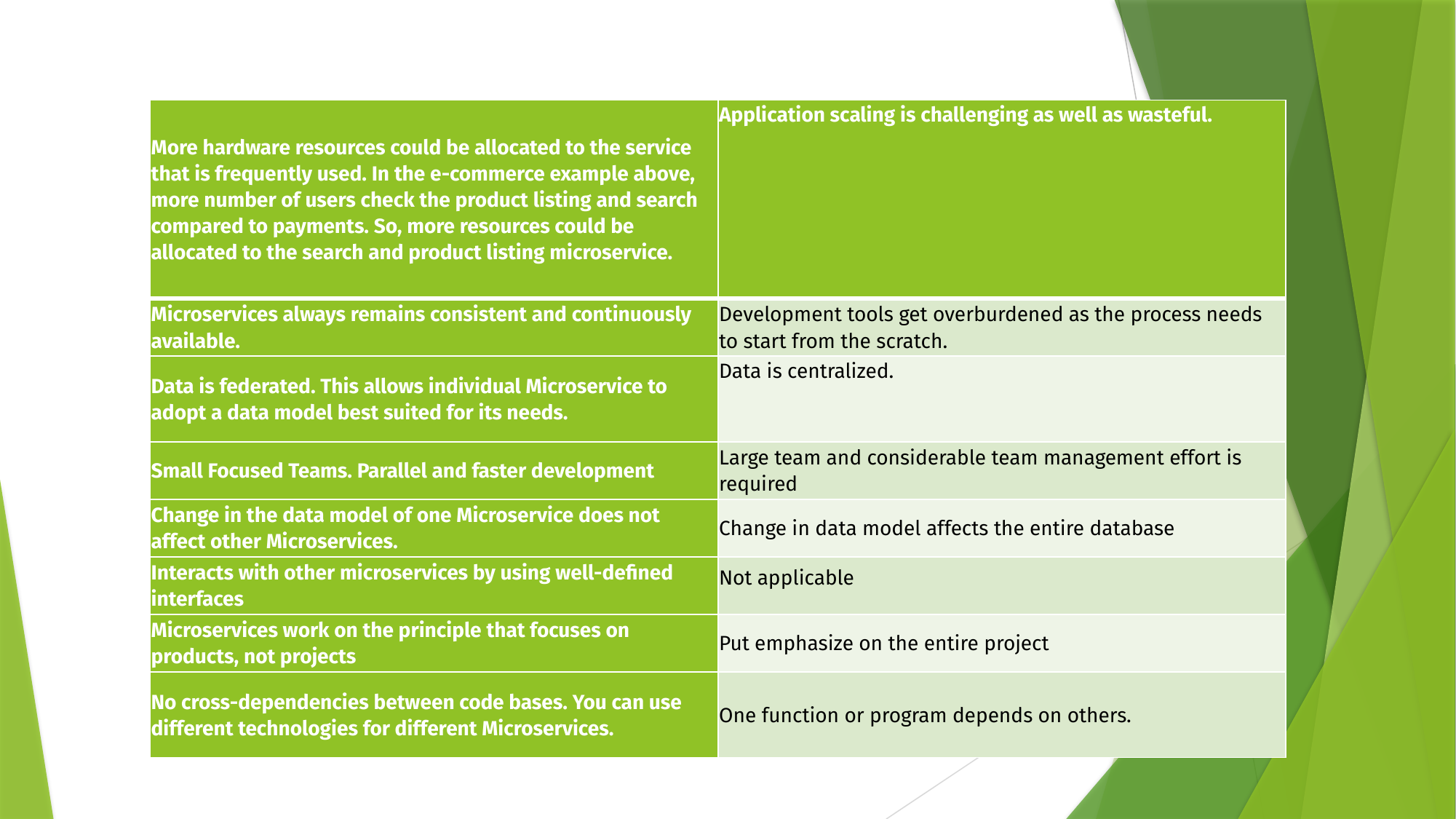

| More hardware resources could be allocated to the service that is frequently used. In the e-commerce example above, more number of users check the product listing and search compared to payments. So, more resources could be allocated to the search and product listing microservice. | Application scaling is challenging as well as wasteful. |
| --- | --- |
| Microservices always remains consistent and continuously available. | Development tools get overburdened as the process needs to start from the scratch. |
| Data is federated. This allows individual Microservice to adopt a data model best suited for its needs. | Data is centralized. |
| Small Focused Teams. Parallel and faster development | Large team and considerable team management effort is required |
| Change in the data model of one Microservice does not affect other Microservices. | Change in data model affects the entire database |
| Interacts with other microservices by using well-defined interfaces | Not applicable |
| Microservices work on the principle that focuses on products, not projects | Put emphasize on the entire project |
| No cross-dependencies between code bases. You can use different technologies for different Microservices. | One function or program depends on others. |